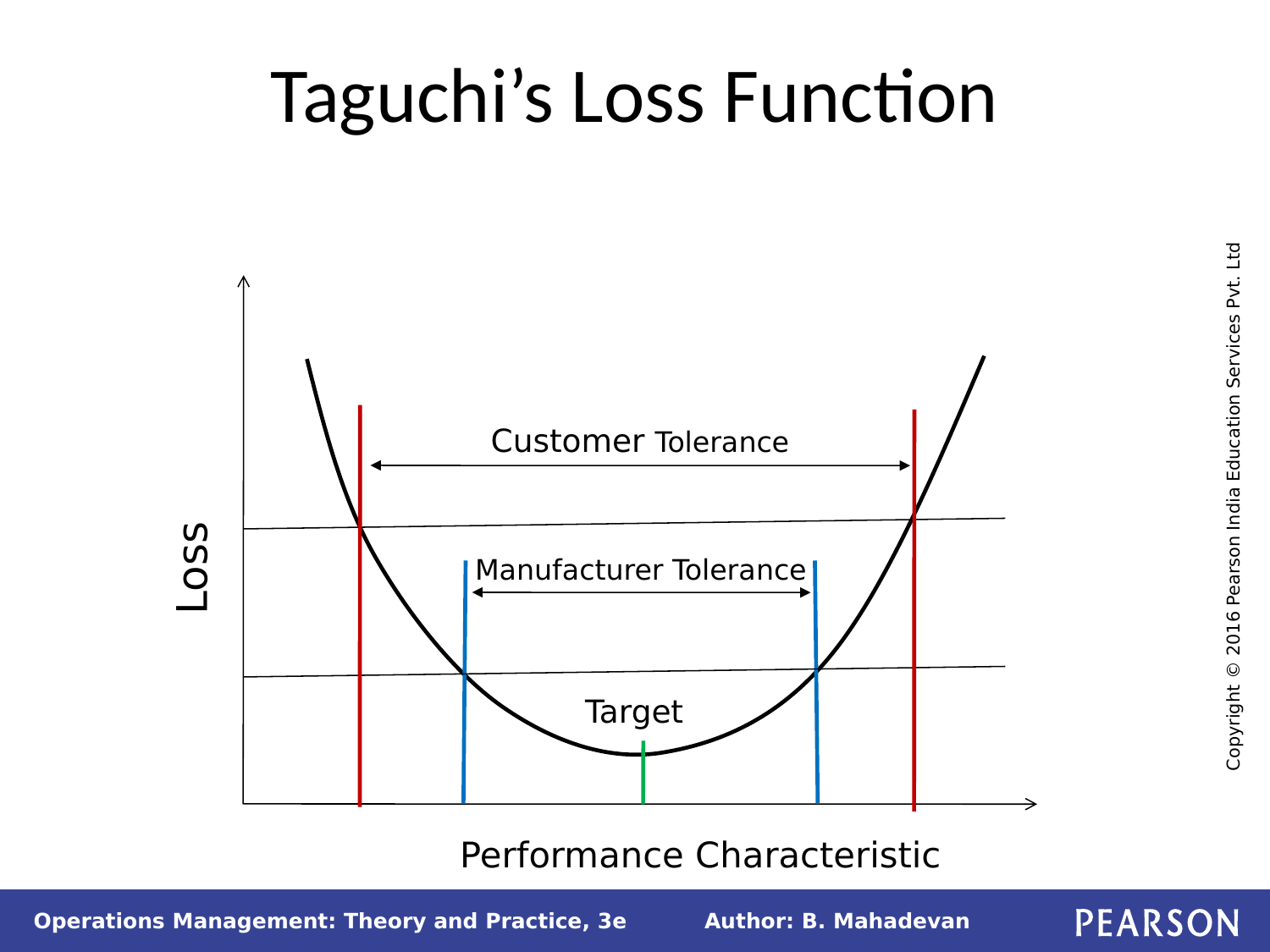

# Taguchi’s Loss Function

Customer Tolerance
Loss
Manufacturer Tolerance
Target
Performance Characteristic